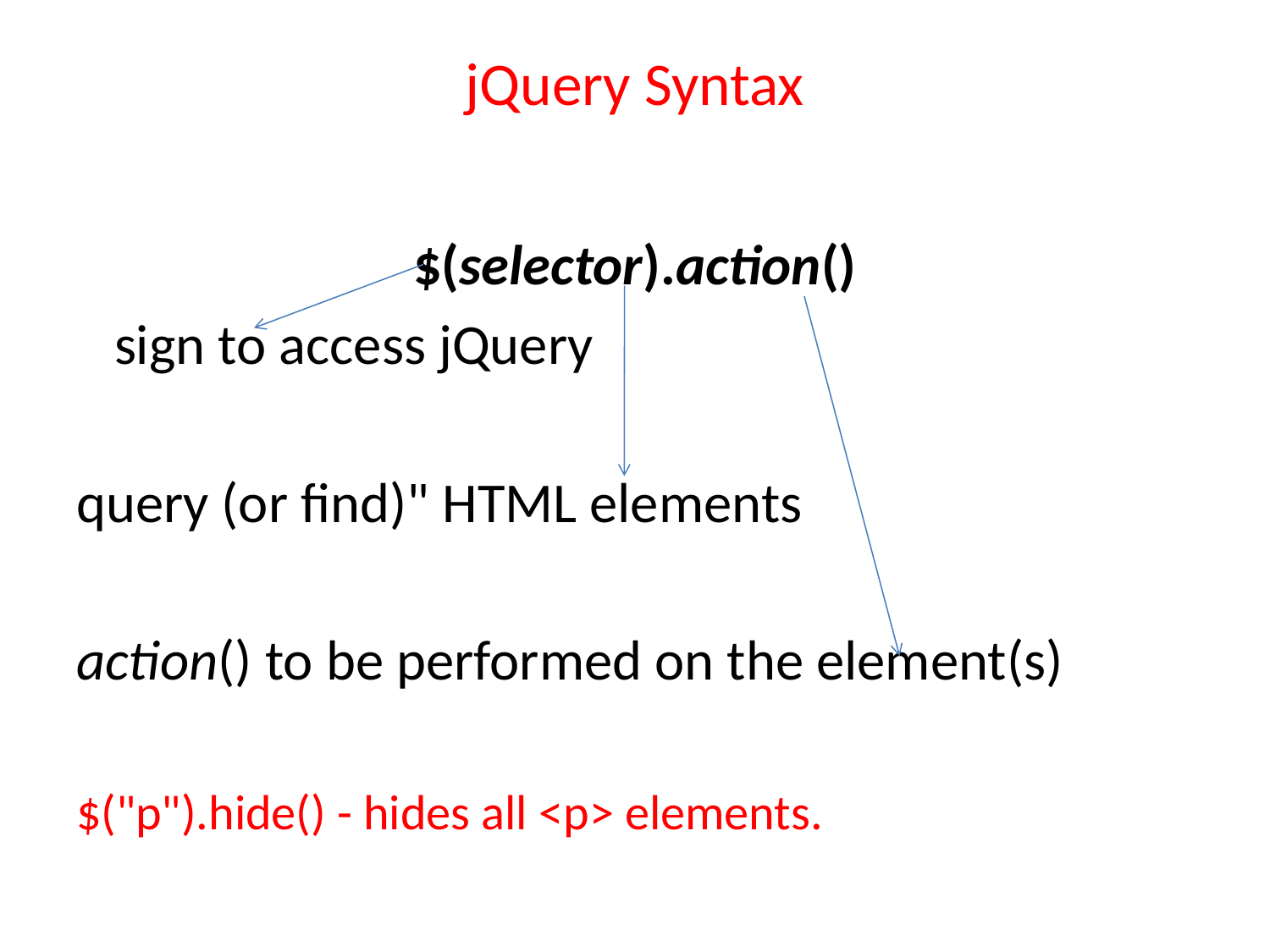

# jQuery Syntax
$(selector).action()
   sign to access jQuery

query (or find)" HTML elements

action() to be performed on the element(s)

$("p").hide() - hides all <p> elements.